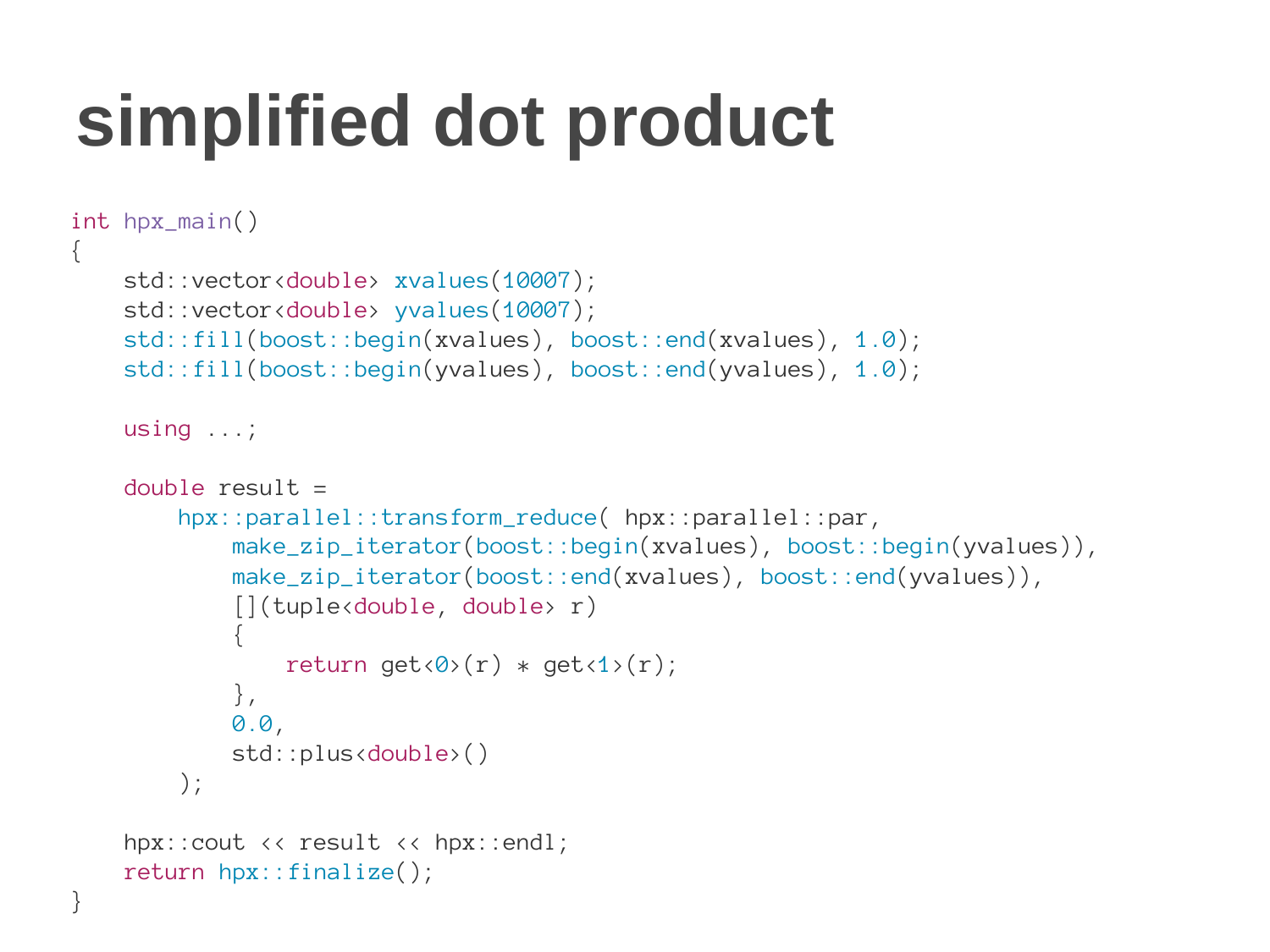

# simplified dot product
int hpx_main()
{
    std::vector<double> xvalues(10007);
    std::vector<double> yvalues(10007);
    std::fill(boost::begin(xvalues), boost::end(xvalues), 1.0);
    std::fill(boost::begin(yvalues), boost::end(yvalues), 1.0);

    using ...;

    double result =
        hpx::parallel::transform_reduce( hpx::parallel::par,
            make_zip_iterator(boost::begin(xvalues), boost::begin(yvalues)),
            make_zip_iterator(boost::end(xvalues), boost::end(yvalues)),
            [](tuple<double, double> r)
            {
                return get<0>(r) * get<1>(r);
            },
            0.0,
            std::plus<double>()
        );

    hpx::cout << result << hpx::endl;
    return hpx::finalize();
}
N4352